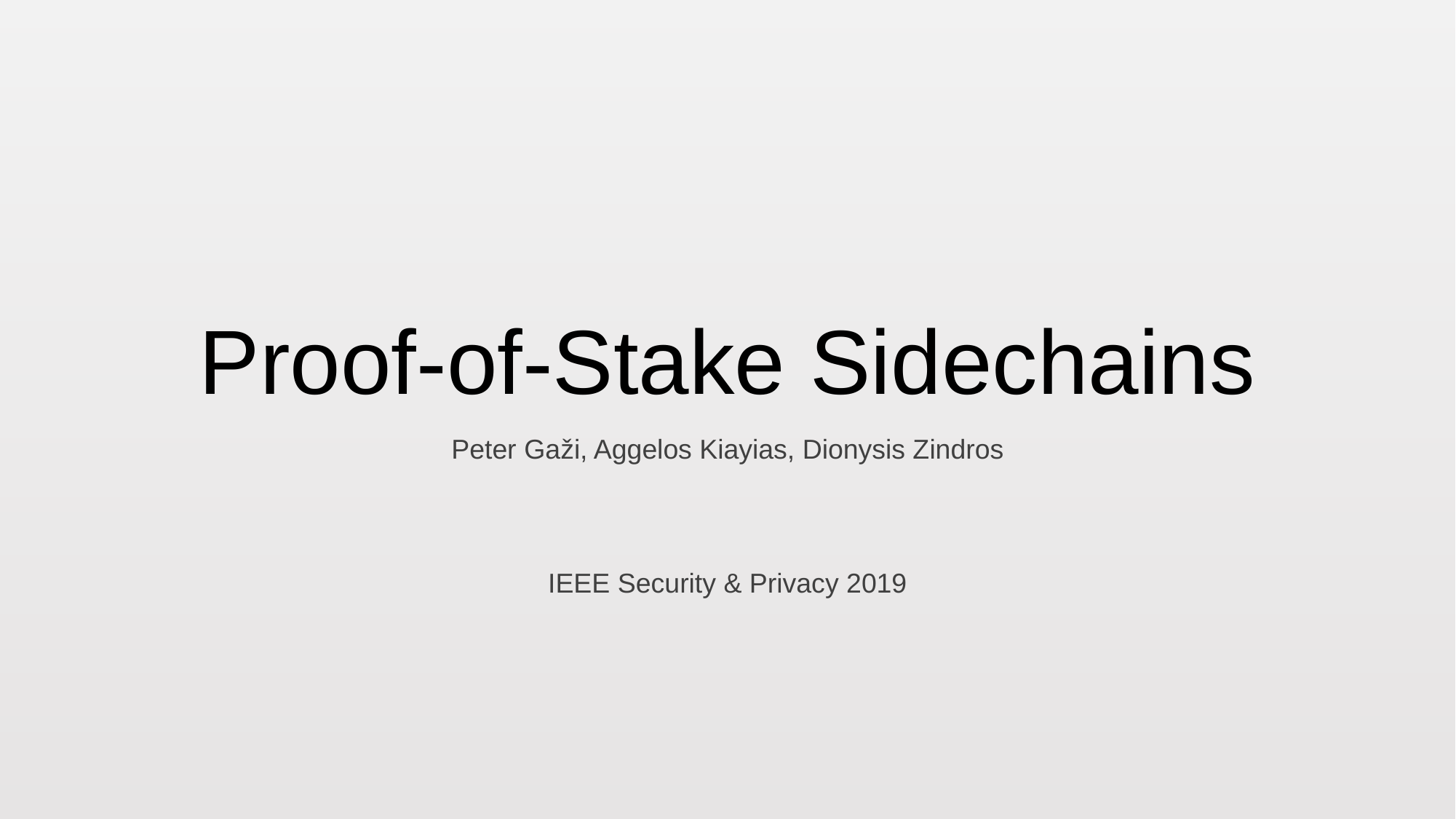

# Proof-of-Stake Sidechains
Peter Gaži, Aggelos Kiayias, Dionysis Zindros

IEEE Security & Privacy 2019